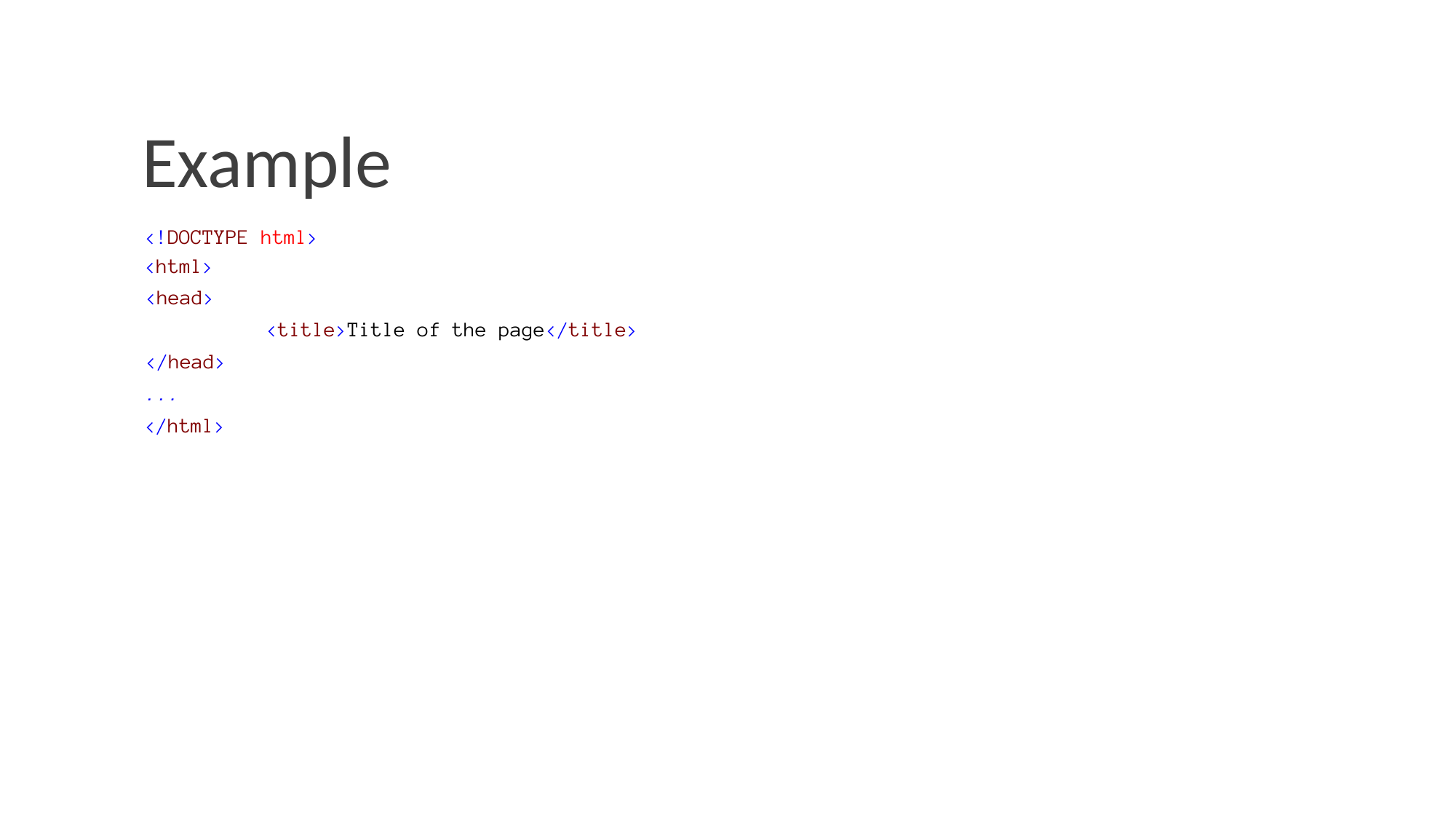

# Example
<!DOCTYPE html>
<html>
	<head>
		 <title>Title of the page</title>
	</head>
	...
</html>